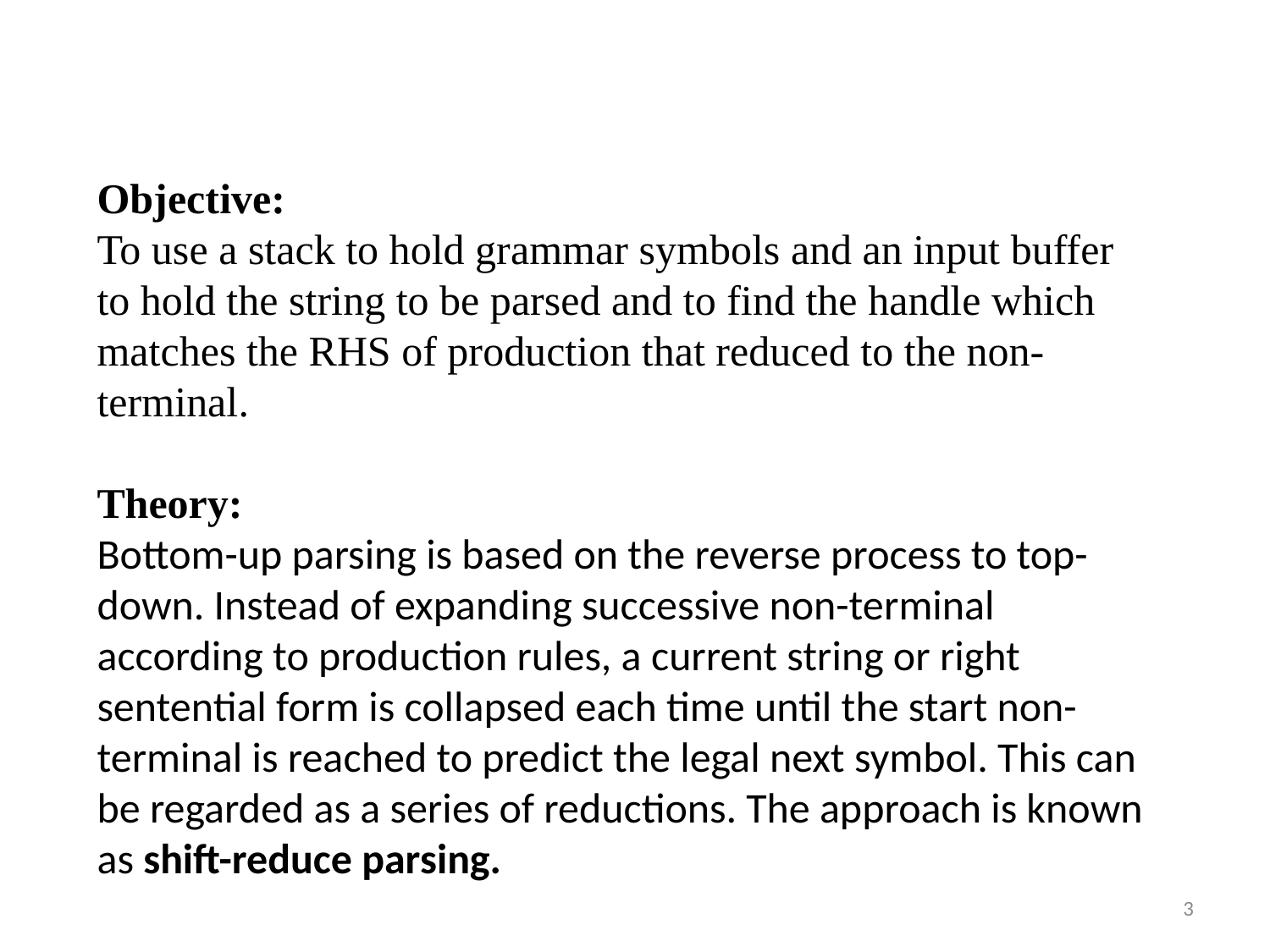

#

Objective:
To use a stack to hold grammar symbols and an input buffer to hold the string to be parsed and to find the handle which matches the RHS of production that reduced to the non-terminal.

Theory:
Bottom-up parsing is based on the reverse process to top-down. Instead of expanding successive non-terminal according to production rules, a current string or right sentential form is collapsed each time until the start non-terminal is reached to predict the legal next symbol. This can be regarded as a series of reductions. The approach is known as shift-reduce parsing.
3